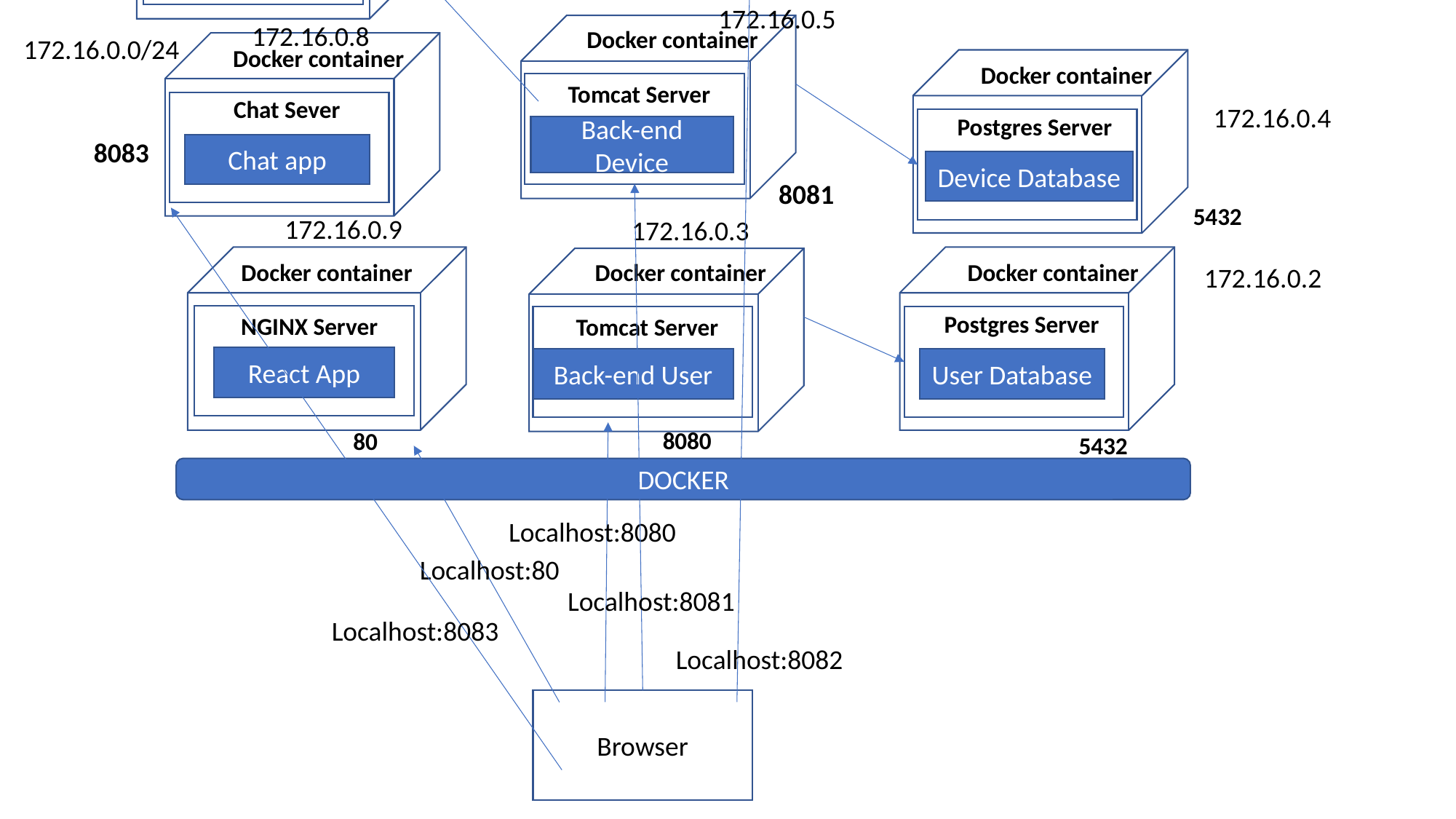

172.16.0.7

Docker container
cow.rmq2.cloudamqp.com

Docker container

Tomcat Server
Back-end Monitoring

RabbitMQ
172.16.0.6
Postgres Server

Monitoring Database

RabbitMQ Server
RabbitMQ app
5671
8082
5432
172.16.0.5
172.16.0.8

Docker container
172.16.0.0/24

Docker container

Docker container

Tomcat Server
Back-end Device
Chat Sever

Chat app
172.16.0.4
Postgres Server

Device Database
8083
8081
5432
172.16.0.9
172.16.0.3

Docker container
Docker container
Docker container
172.16.0.2
Postgres Server

User Database

NGINX Server
React App

Tomcat Server
Back-end User
8080
80
5432
DOCKER
Localhost:8080
Localhost:80
Localhost:8081
Localhost:8083
Localhost:8082
Browser